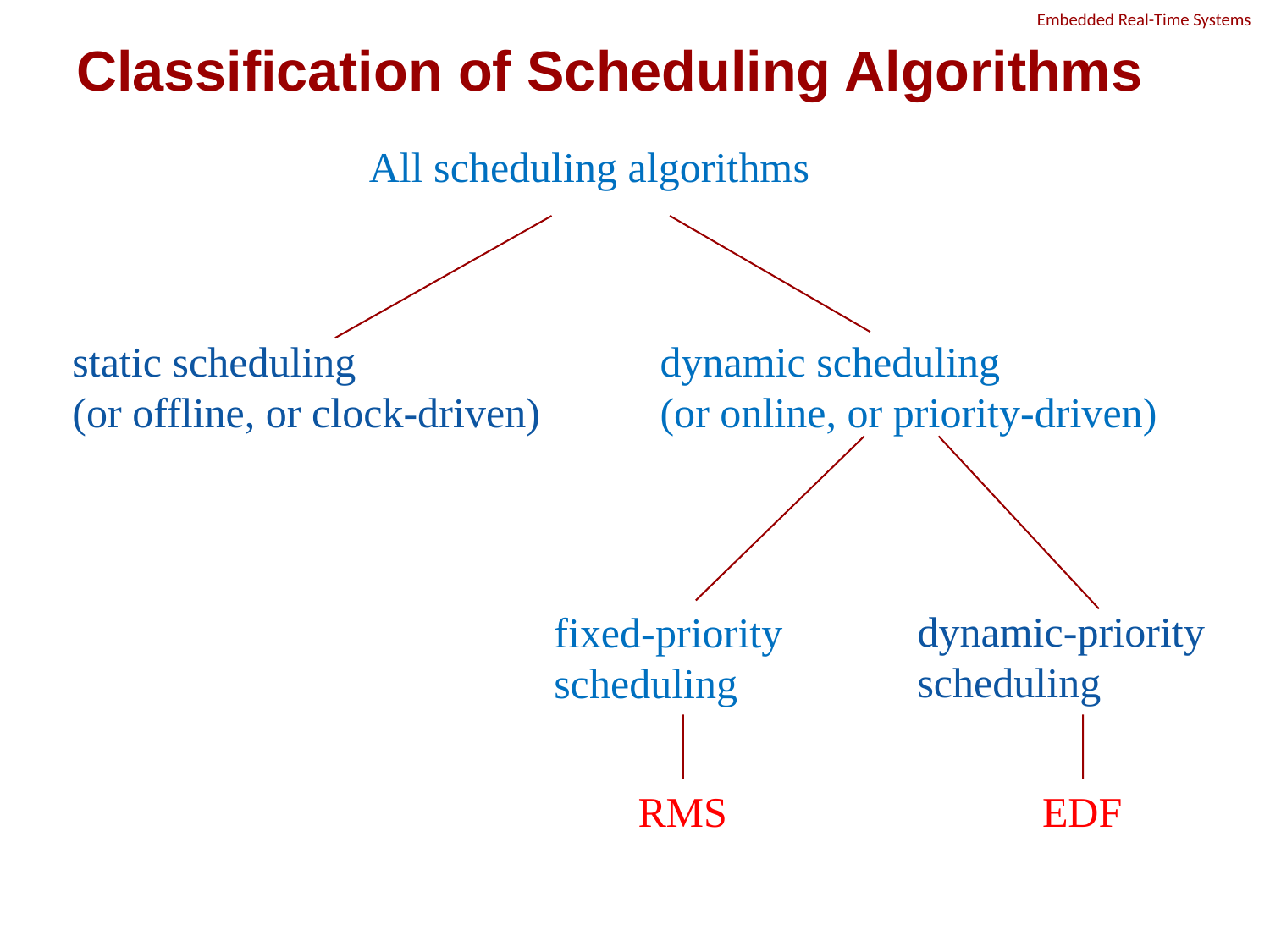

# Classification of Scheduling Algorithms
All scheduling algorithms

dynamic scheduling
(or online, or priority-driven)
static scheduling
(or offline, or clock-driven)

dynamic-priority
scheduling
fixed-priority
scheduling

RMS
EDF